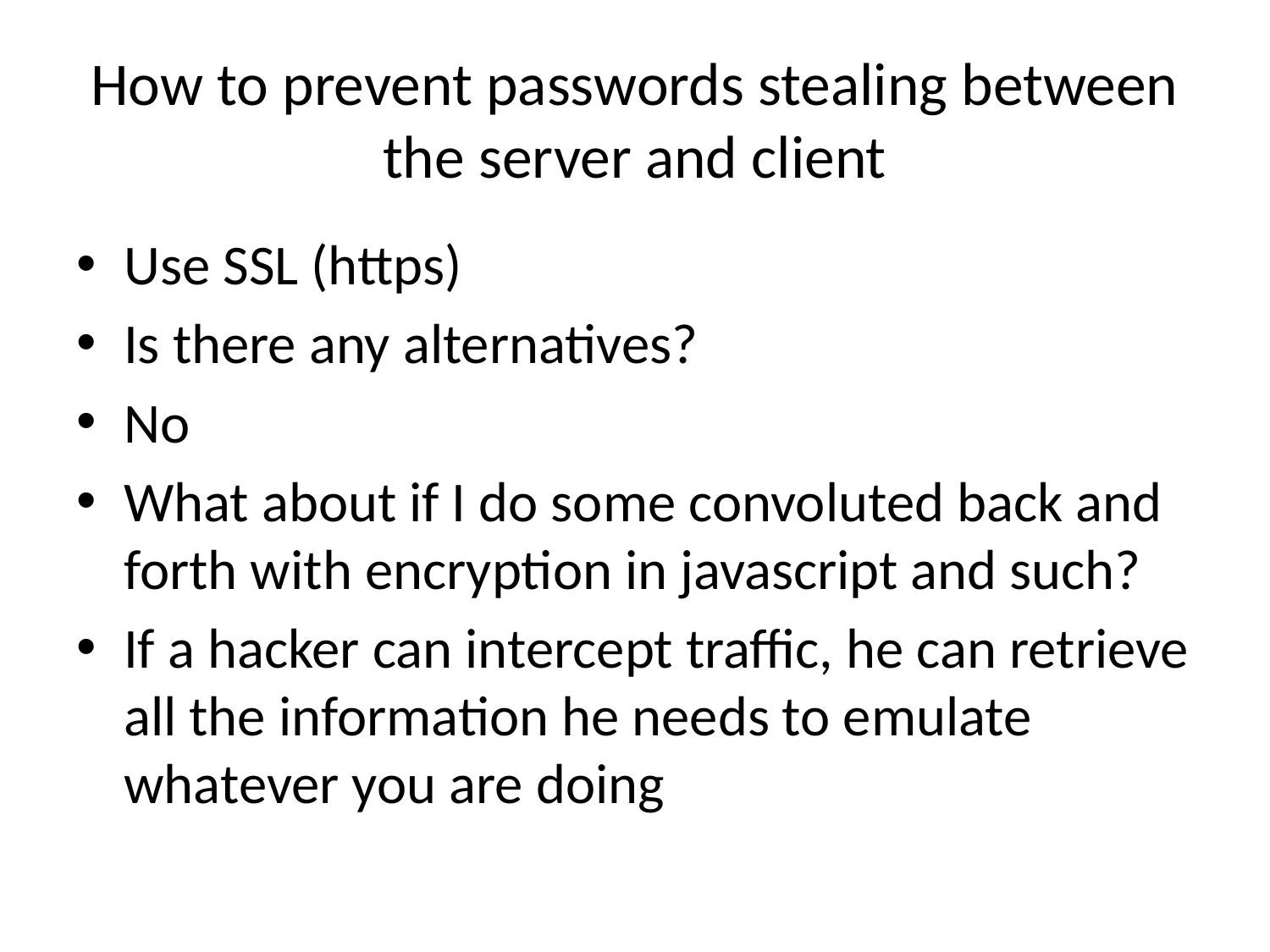

# How to prevent passwords stealing between the server and client
Use SSL (https)
Is there any alternatives?
No
What about if I do some convoluted back and forth with encryption in javascript and such?
If a hacker can intercept traffic, he can retrieve all the information he needs to emulate whatever you are doing